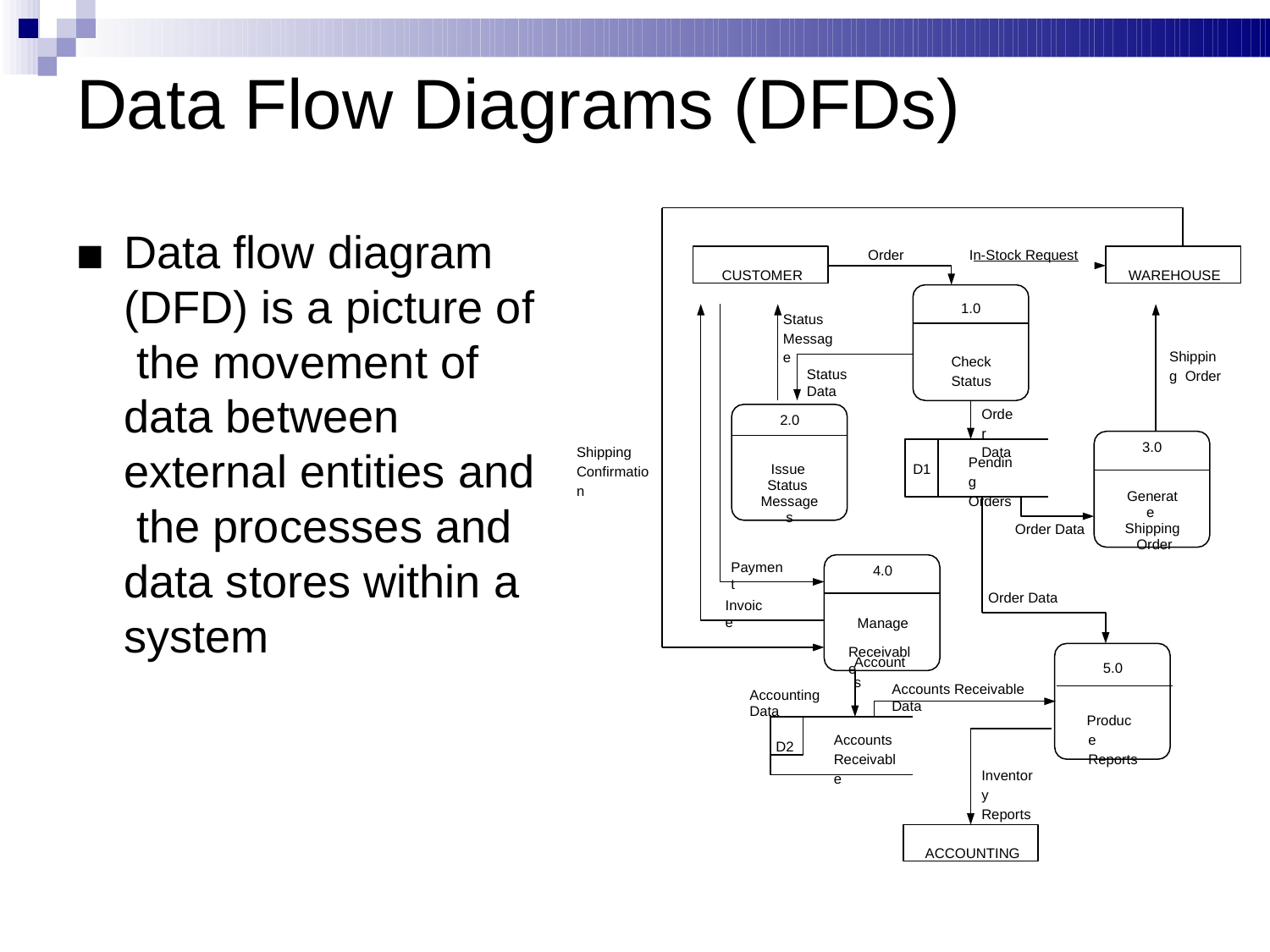

# Data Flow Diagrams (DFDs)

Data flow diagram  (DFD) is a picture of  the movement of  data between  external entities and  the processes and  data stores within a  system
Order
In-Stock Request

CUSTOMER

WAREHOUSE

1.0

Status  Message

Shipping  Order
Check  Status

Status Data
Order  Data

2.0

3.0
Shipping  Confirmation

Pending  Orders
D1
Issue  Status  Messages

Generate  Shipping  Order

Order Data

Payment
4.0
Order Data

Invoice
Manage  Accounts
Receivable
5.0

Accounts Receivable Data
Accounting Data
Produce  Reports

D2
Accounts  Receivable

Inventory  Reports

ACCOUNTING